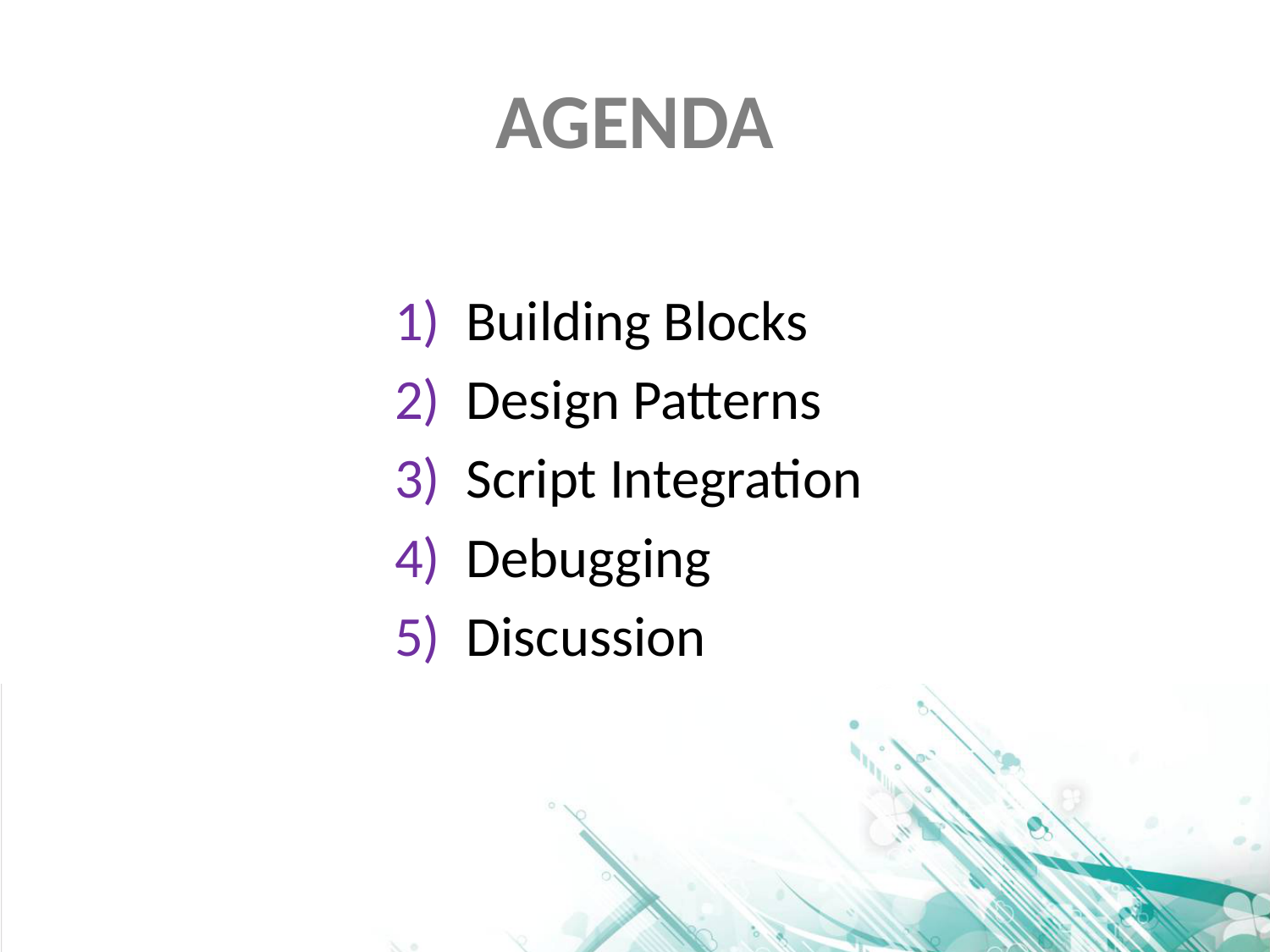

# Agenda
Building Blocks
Design Patterns
Script Integration
Debugging
Discussion